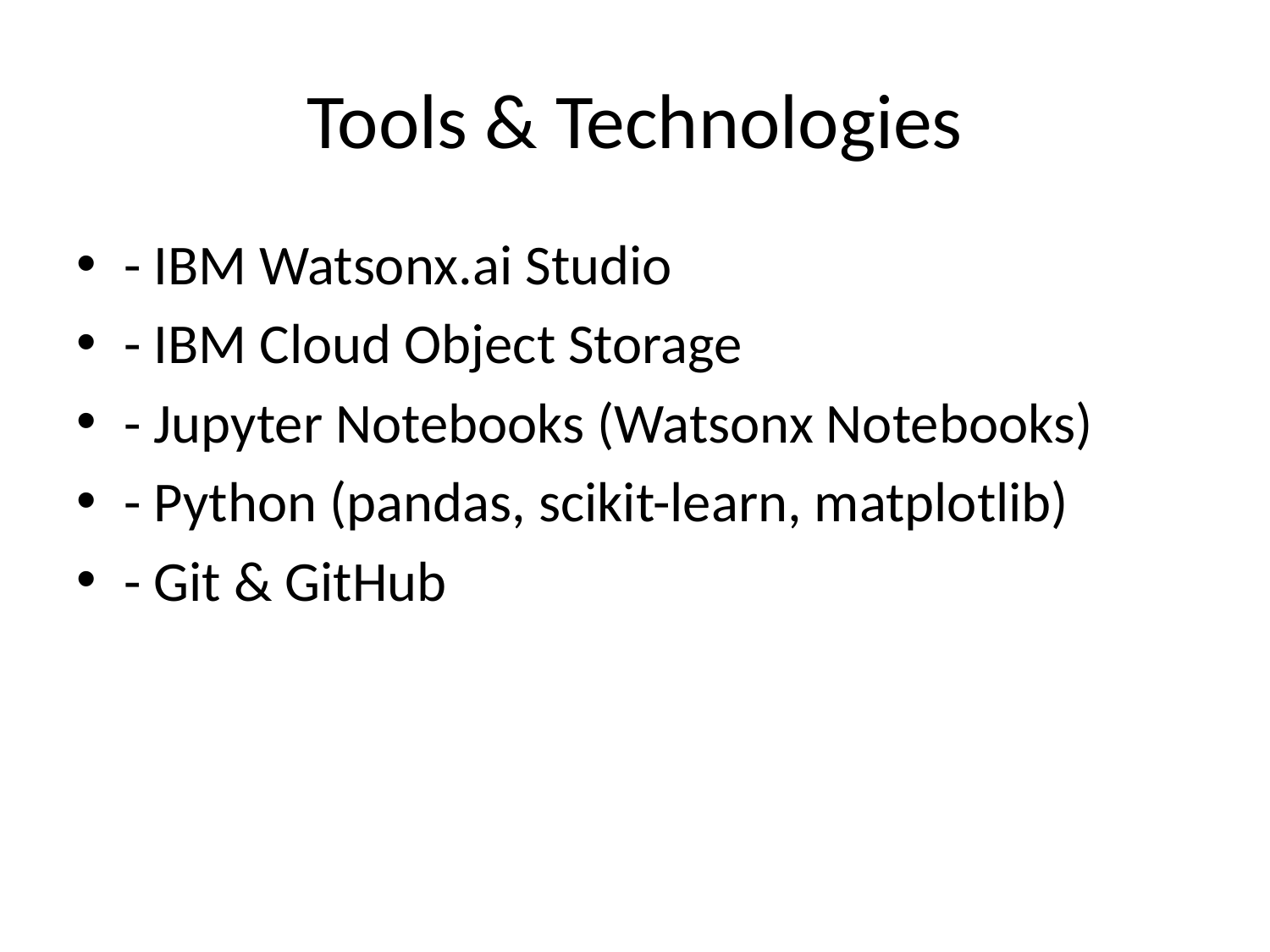

# Tools & Technologies
- IBM Watsonx.ai Studio
- IBM Cloud Object Storage
- Jupyter Notebooks (Watsonx Notebooks)
- Python (pandas, scikit-learn, matplotlib)
- Git & GitHub